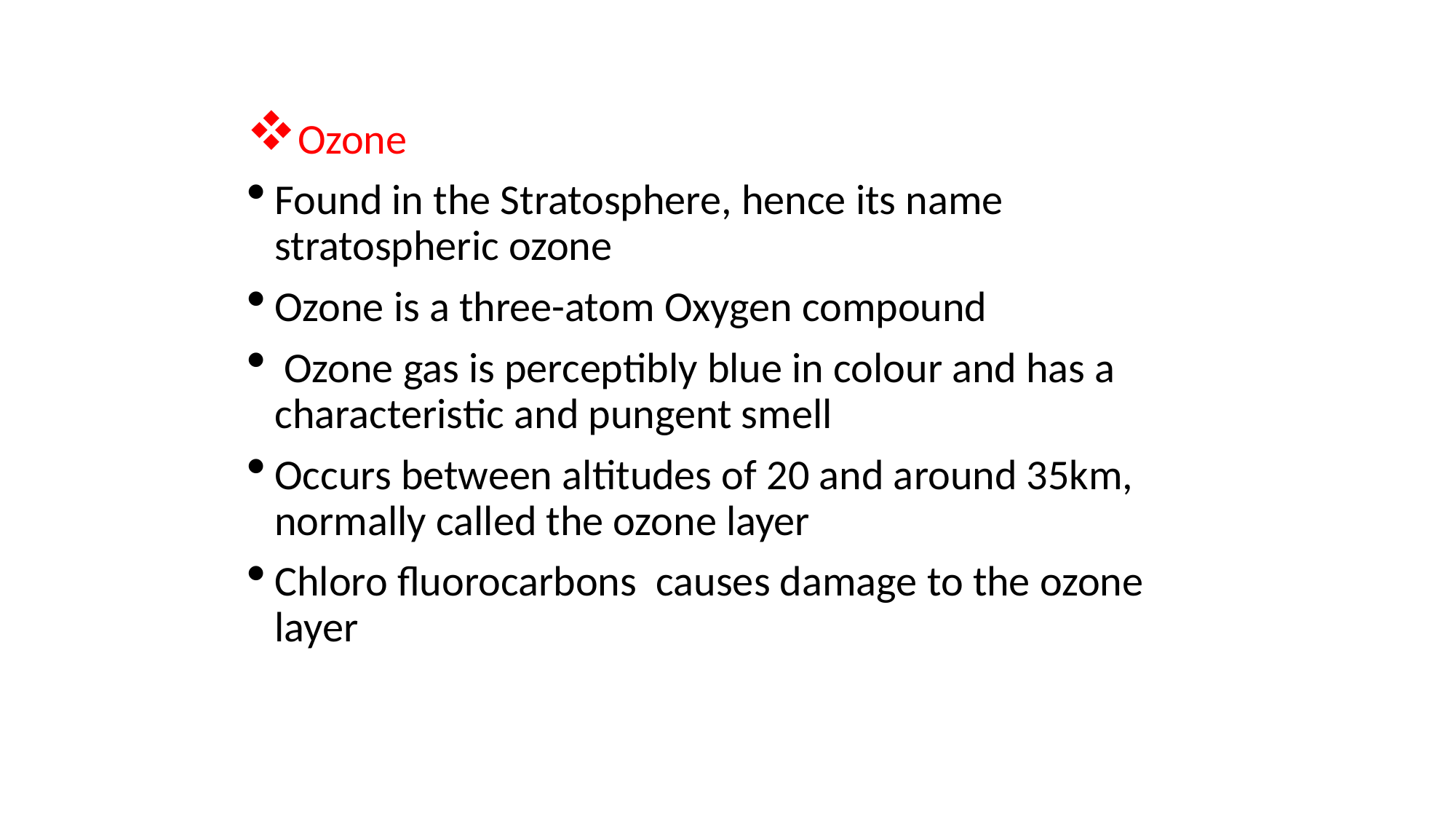

Ozone
Found in the Stratosphere, hence its name stratospheric ozone
Ozone is a three-atom Oxygen compound
 Ozone gas is perceptibly blue in colour and has a characteristic and pungent smell
Occurs between altitudes of 20 and around 35km, normally called the ozone layer
Chloro fluorocarbons  causes damage to the ozone layer